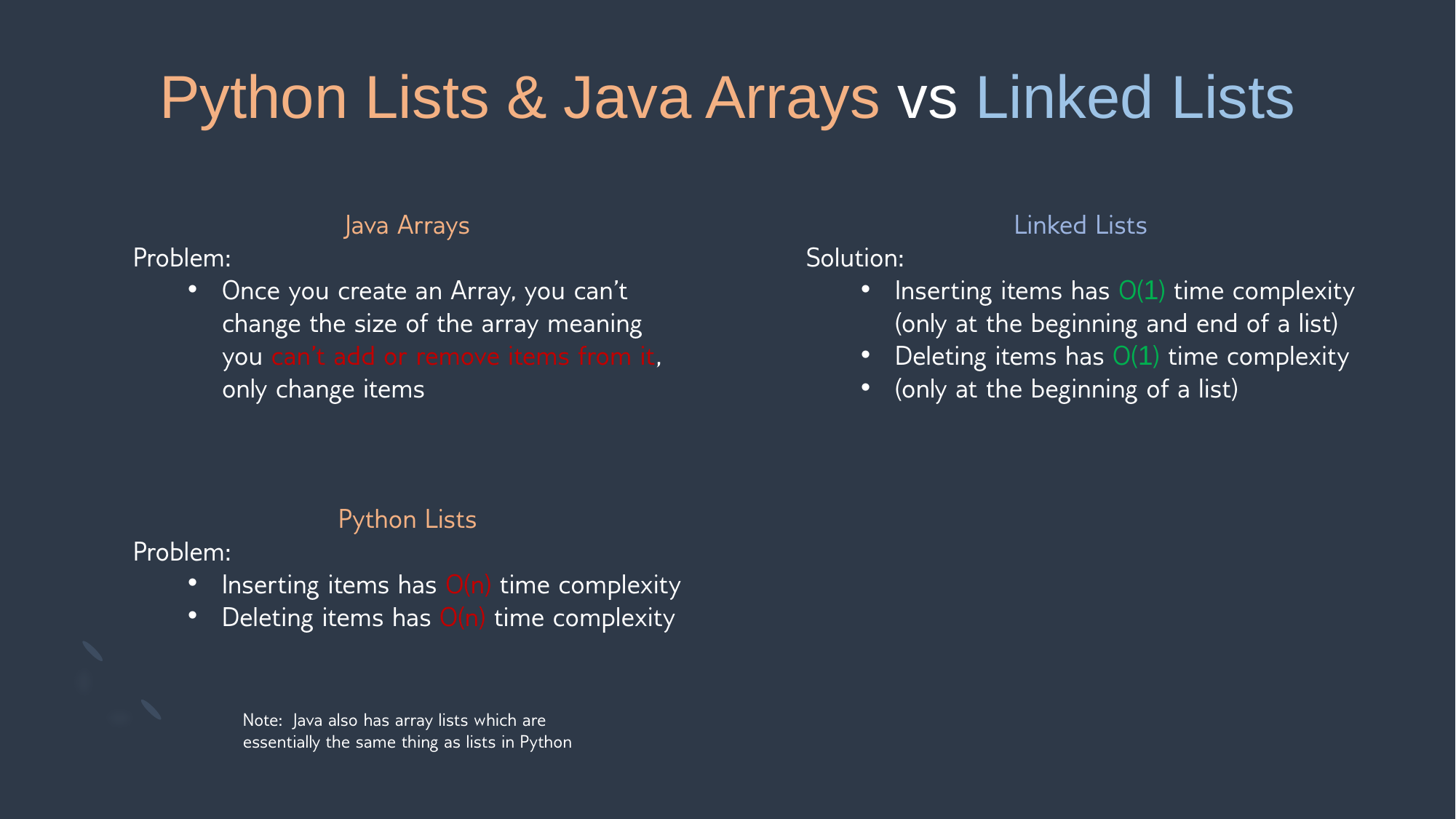

# Python Lists & Java Arrays vs Linked Lists
Java Arrays
Problem:
Once you create an Array, you can’t change the size of the array meaning you can’t add or remove items from it, only change items
Linked Lists
Solution:
Inserting items has O(1) time complexity (only at the beginning and end of a list)
Deleting items has O(1) time complexity
(only at the beginning of a list)
Python Lists
Problem:
Inserting items has O(n) time complexity
Deleting items has O(n) time complexity
Note:  Java also has array lists which are
essentially the same thing as lists in Python